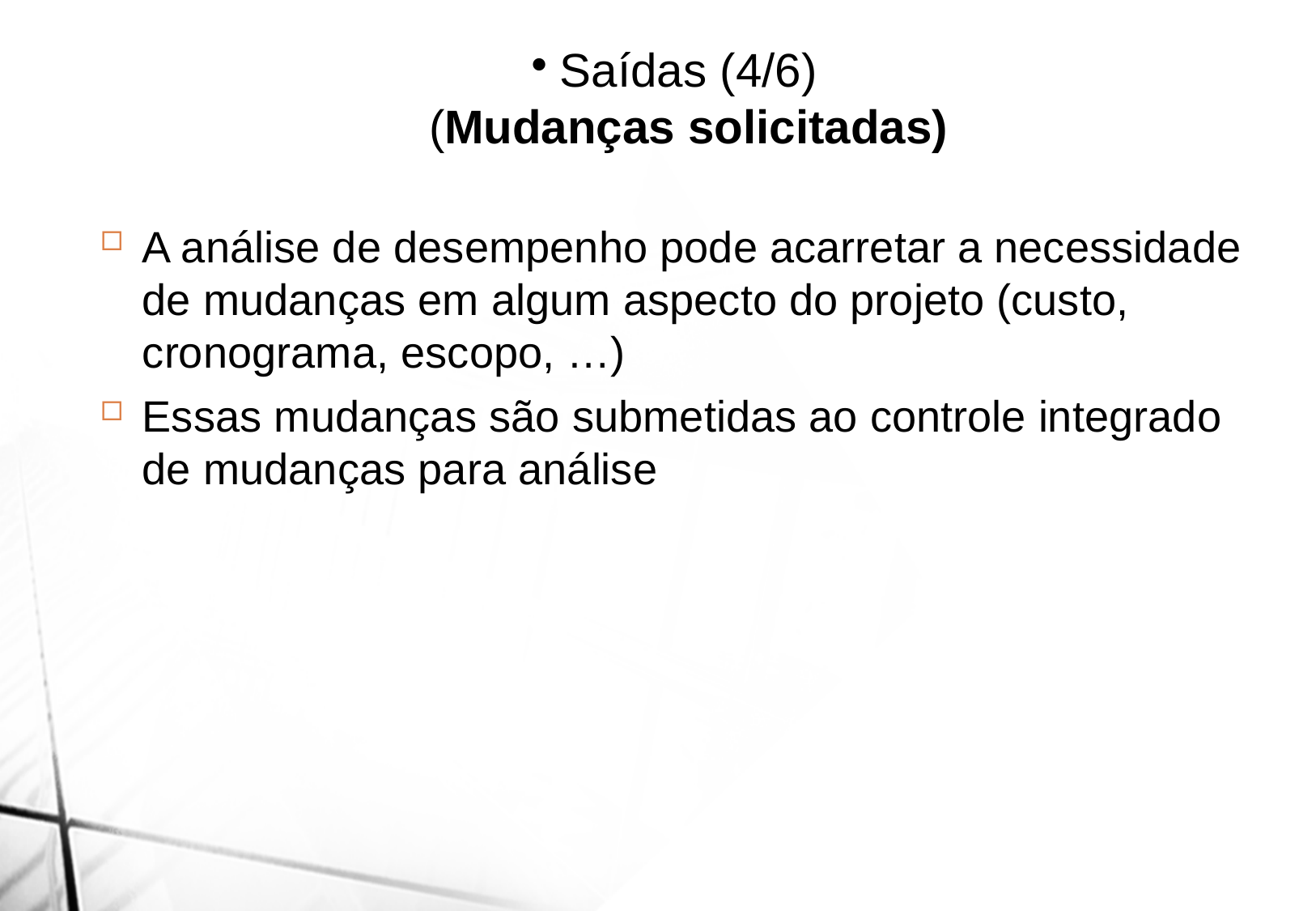

Saídas (4/6)
(Mudanças solicitadas)
A análise de desempenho pode acarretar a necessidade de mudanças em algum aspecto do projeto (custo, cronograma, escopo, …)
Essas mudanças são submetidas ao controle integrado de mudanças para análise